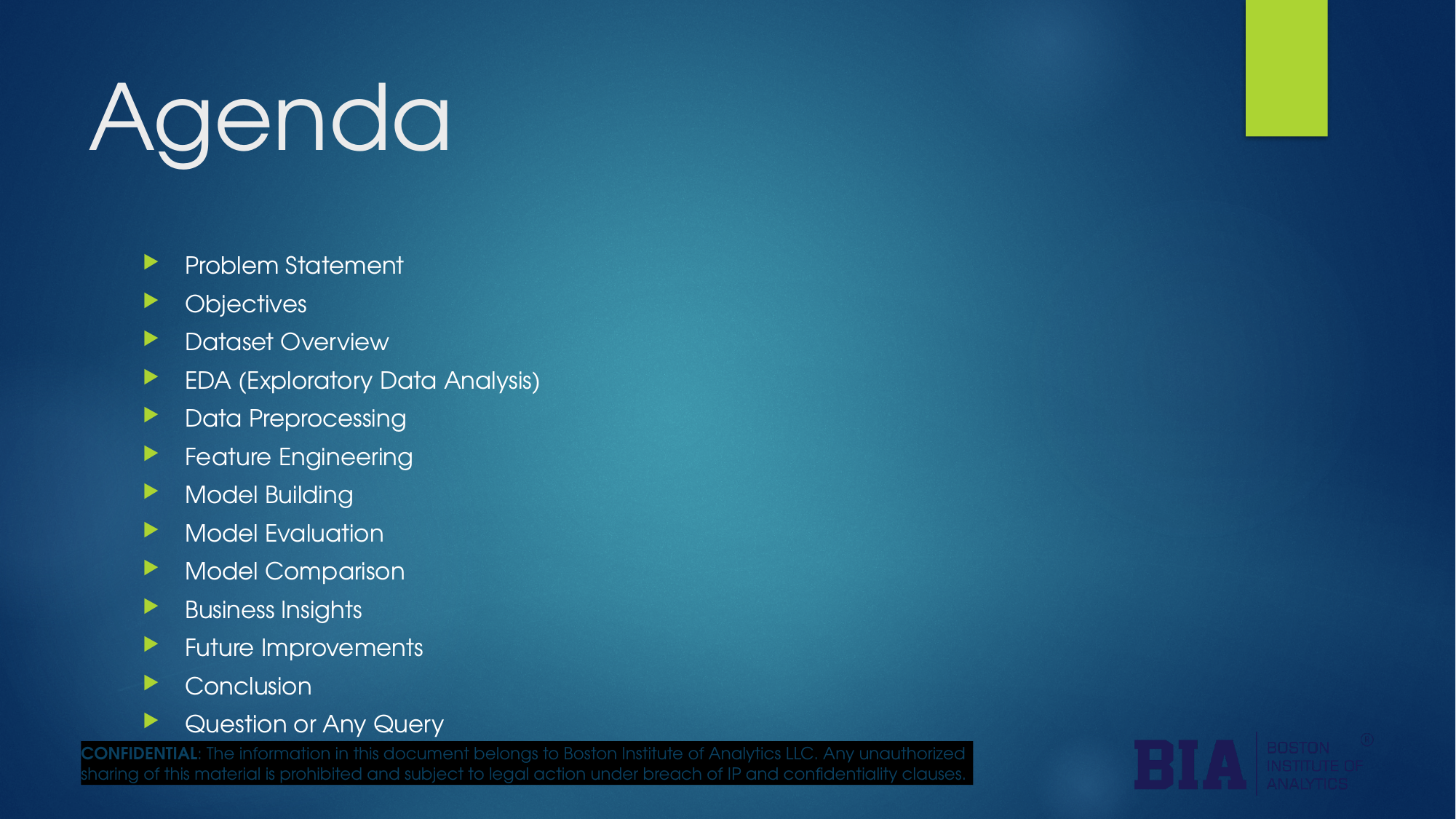

# Agenda
Problem Statement
Objectives
Dataset Overview
EDA (Exploratory Data Analysis)
Data Preprocessing
Feature Engineering
Model Building
Model Evaluation
Model Comparison
Business Insights
Future Improvements
Conclusion
Question or Any Query